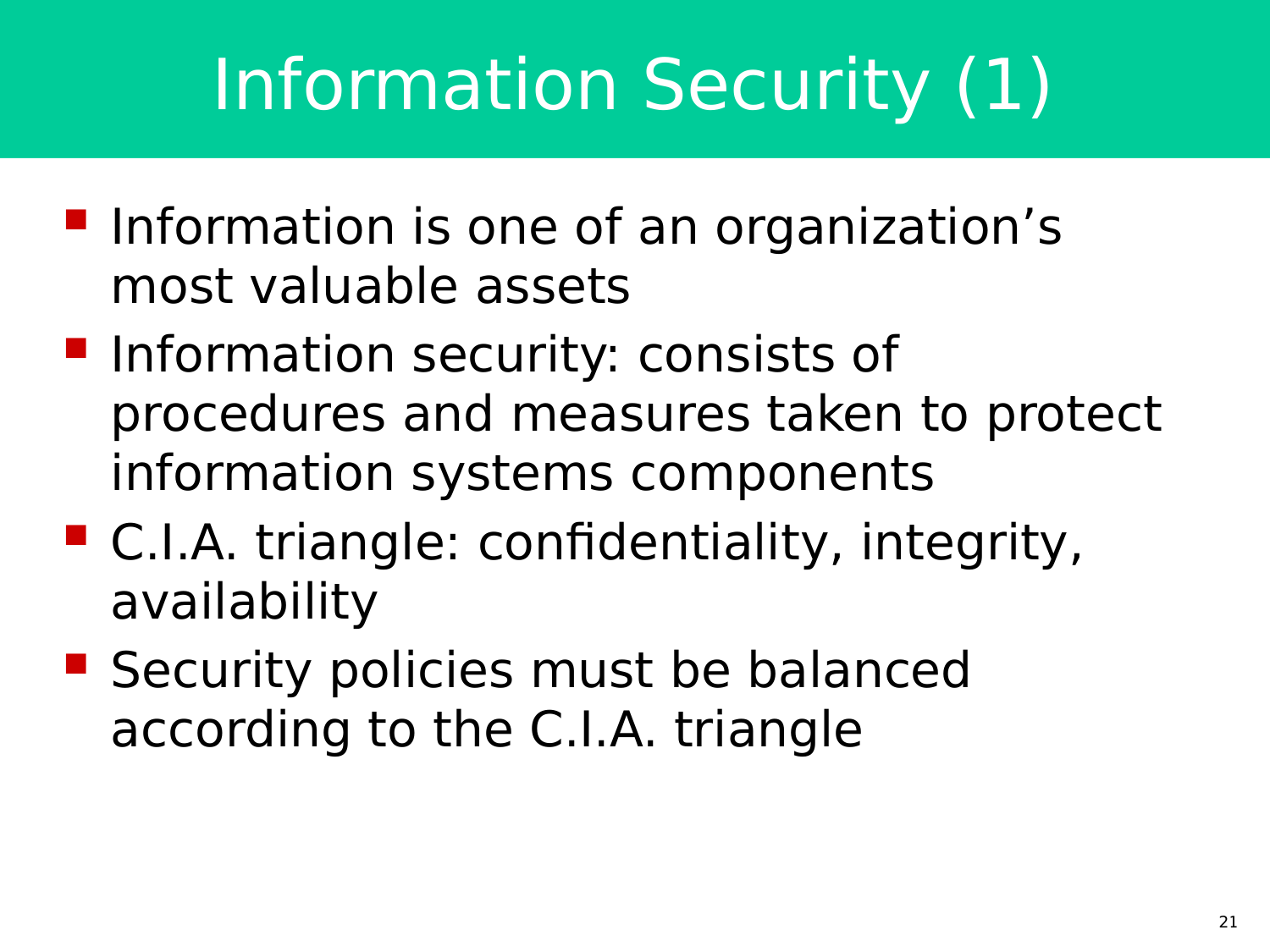

# Information Security (1)
Information is one of an organization’s most valuable assets
Information security: consists of procedures and measures taken to protect information systems components
C.I.A. triangle: confidentiality, integrity, availability
Security policies must be balanced according to the C.I.A. triangle